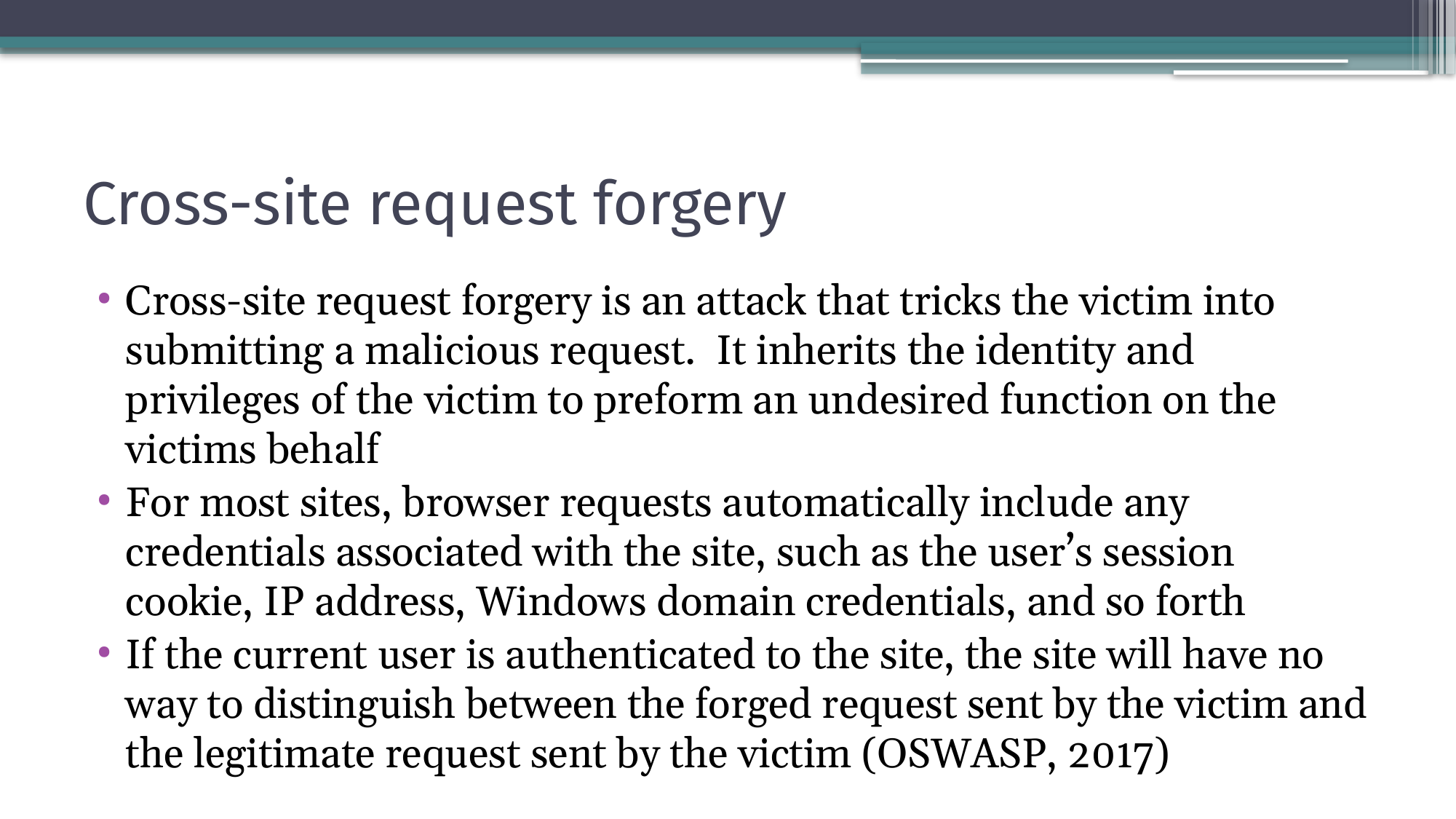

# Cross-site request forgery
Cross-site request forgery is an attack that tricks the victim into submitting a malicious request.  It inherits the identity and privileges of the victim to preform an undesired function on the victims behalf
For most sites, browser requests automatically include any credentials associated with the site, such as the user’s session cookie, IP address, Windows domain credentials, and so forth
If the current user is authenticated to the site, the site will have no way to distinguish between the forged request sent by the victim and the legitimate request sent by the victim (OSWASP, 2017)